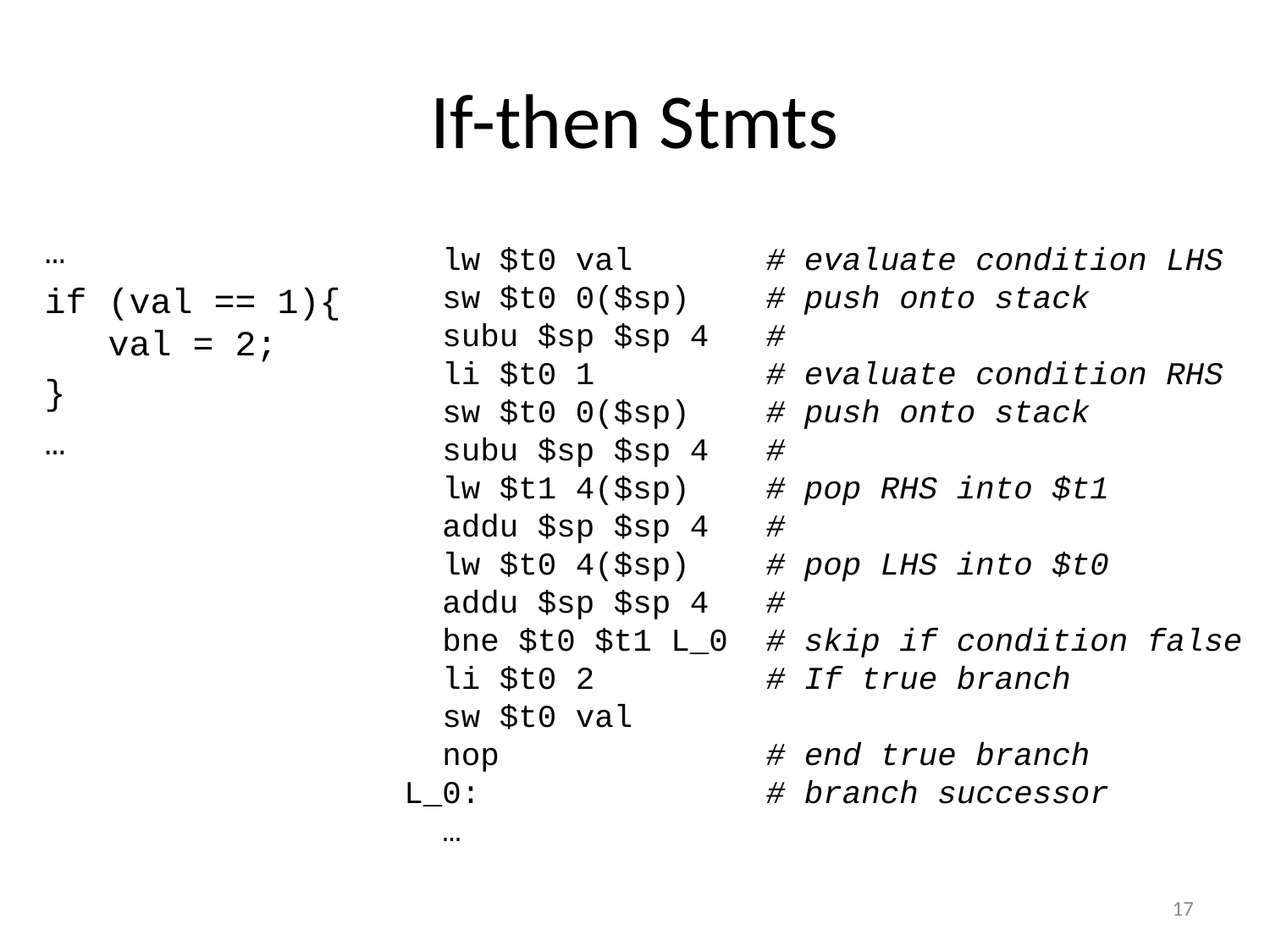

# If-then Stmts
…
if (val == 1){
   val = 2;
}
…
  lw $t0 val       # evaluate condition LHS
  sw $t0 0($sp)    # push onto stack
  subu $sp $sp 4   #
  li $t0 1         # evaluate condition RHS
  sw $t0 0($sp)    # push onto stack
  subu $sp $sp 4   #
  lw $t1 4($sp)    # pop RHS into $t1
  addu $sp $sp 4   #
  lw $t0 4($sp)    # pop LHS into $t0
  addu $sp $sp 4   #
  bne $t0 $t1 L_0  # skip if condition false
  li $t0 2         # If true branch
  sw $t0 val
  nop              # end true branch
L_0:               # branch successor
  …
17